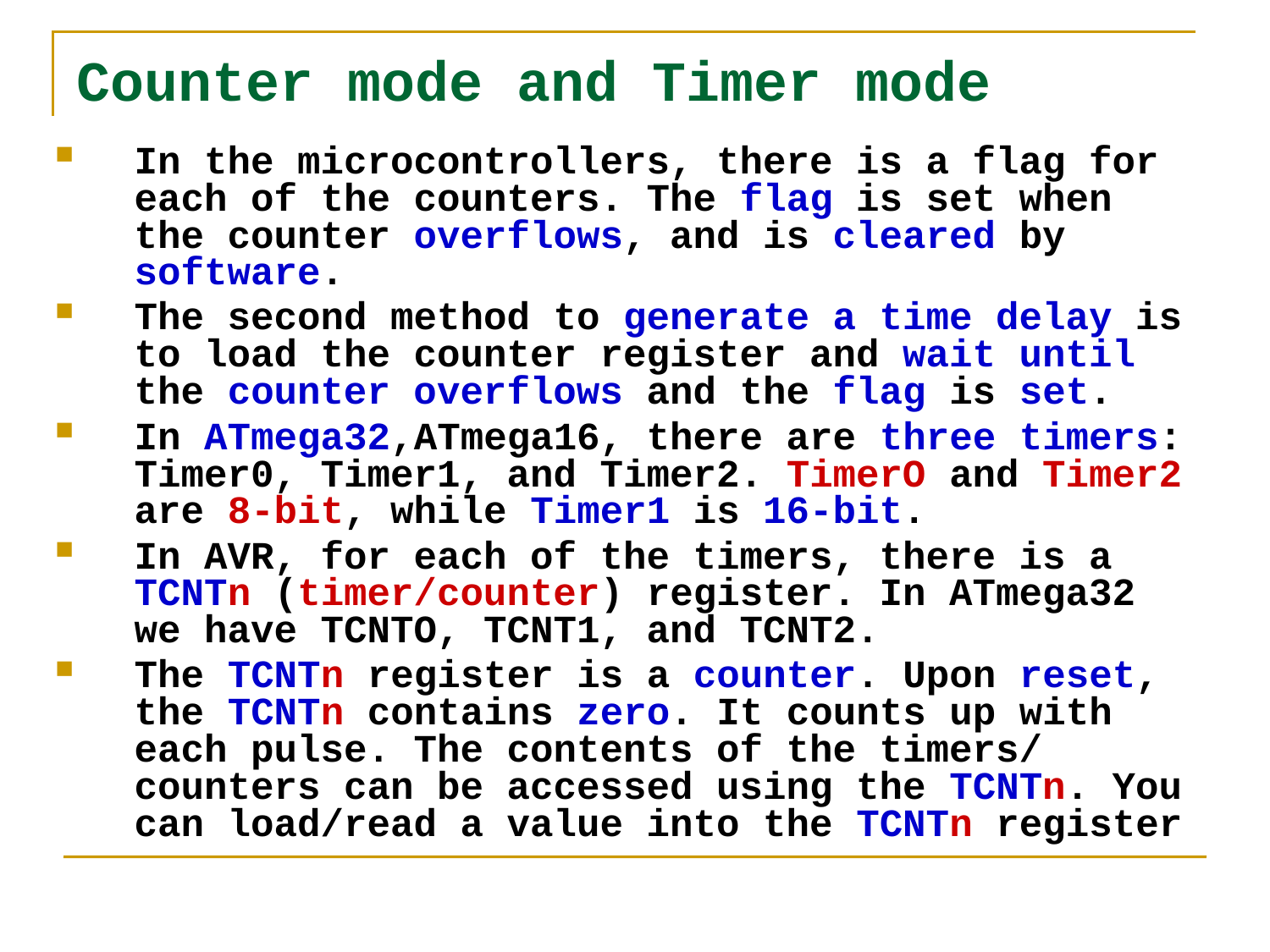

# Counter mode and Timer mode
In the microcontrollers, there is a flag for each of the counters. The flag is set when the counter overflows, and is cleared by software.
The second method to generate a time delay is to load the counter register and wait until the counter overflows and the flag is set.
In ATmega32,ATmega16, there are three timers: Timer0, Timer1, and Timer2. TimerO and Timer2 are 8-bit, while Timer1 is 16-bit.
In AVR, for each of the timers, there is a TCNTn (timer/counter) register. In ATmega32 we have TCNTO, TCNT1, and TCNT2.
The TCNTn register is a counter. Upon reset, the TCNTn contains zero. It counts up with each pulse. The contents of the timers/ counters can be accessed using the TCNTn. You can load/read a value into the TCNTn register